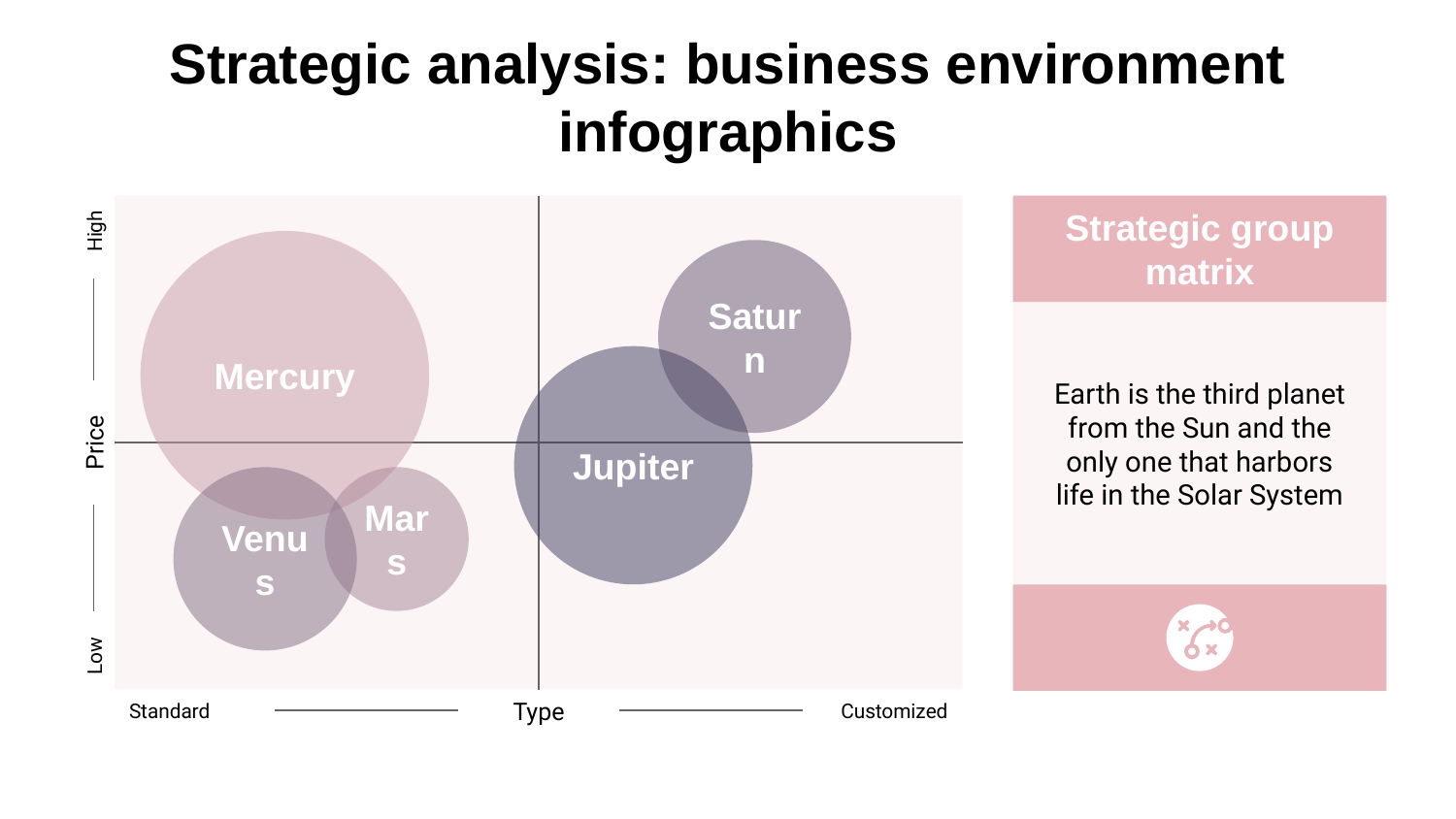

# Strategic analysis: business environment infographics

Strategic group matrix
Earth is the third planet from the Sun and the only one that harbors life in the Solar System
High
Price
Low
Mercury
Saturn
Jupiter
Venus
Mars

Standard
Type
Customized